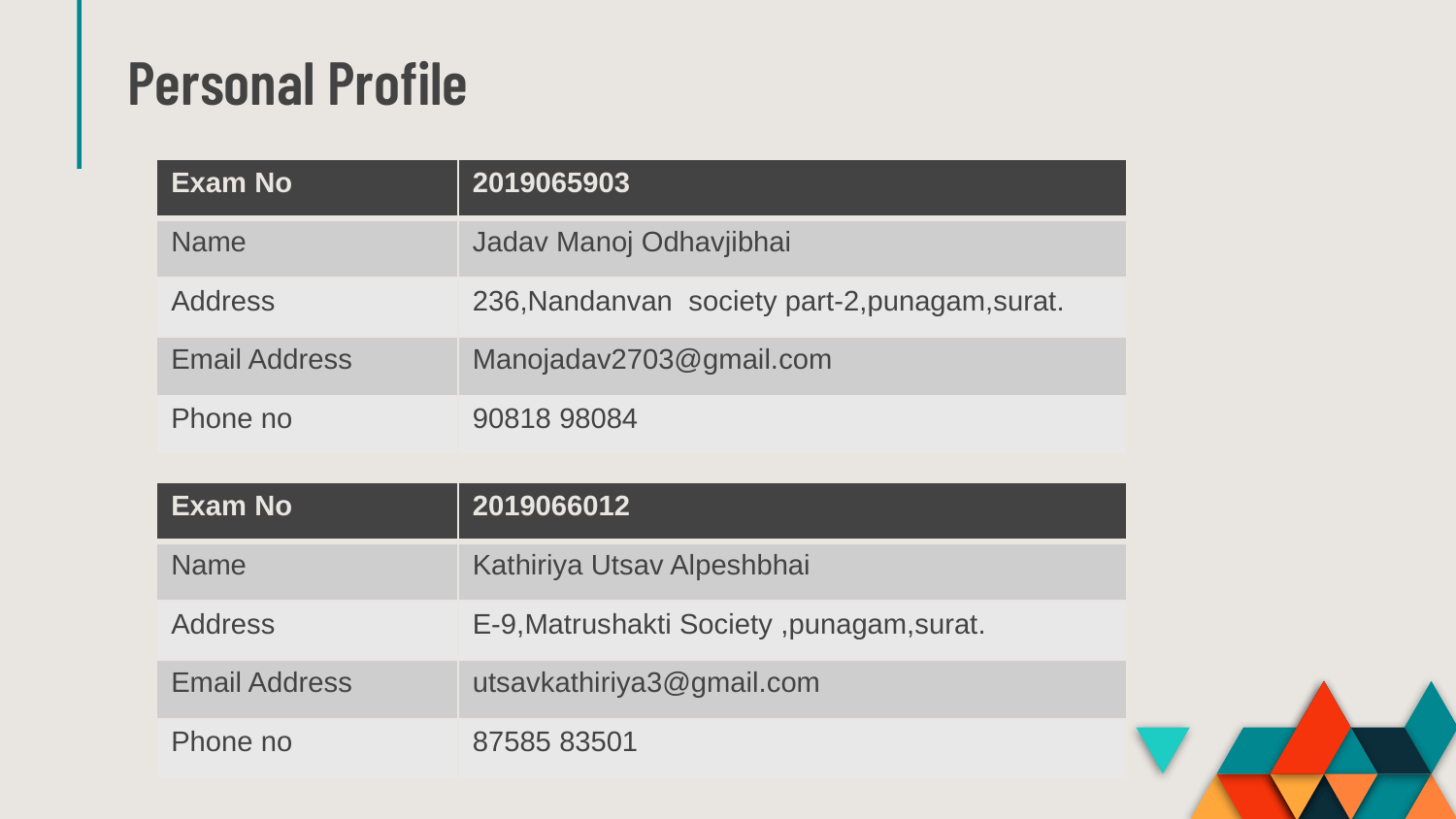

# Personal Profile
| Exam No | 2019065903 |
| --- | --- |
| Name | Jadav Manoj Odhavjibhai |
| Address | 236,Nandanvan society part-2,punagam,surat. |
| Email Address | Manojadav2703@gmail.com |
| Phone no | 90818 98084 |
| Exam No | 2019066012 |
| --- | --- |
| Name | Kathiriya Utsav Alpeshbhai |
| Address | E-9,Matrushakti Society ,punagam,surat. |
| Email Address | utsavkathiriya3@gmail.com |
| Phone no | 87585 83501 |